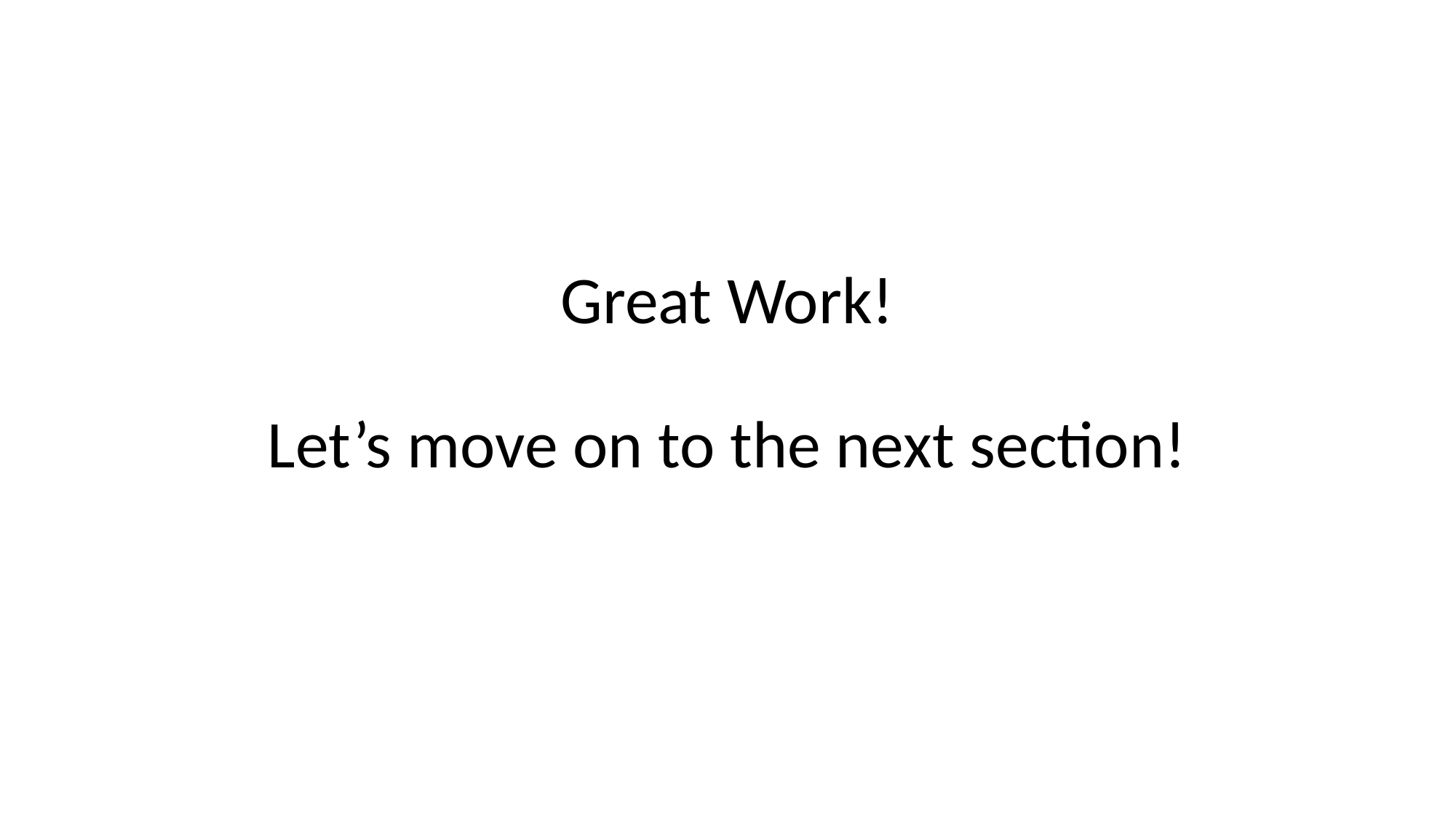

# Great Work! Let’s move on to the next section!